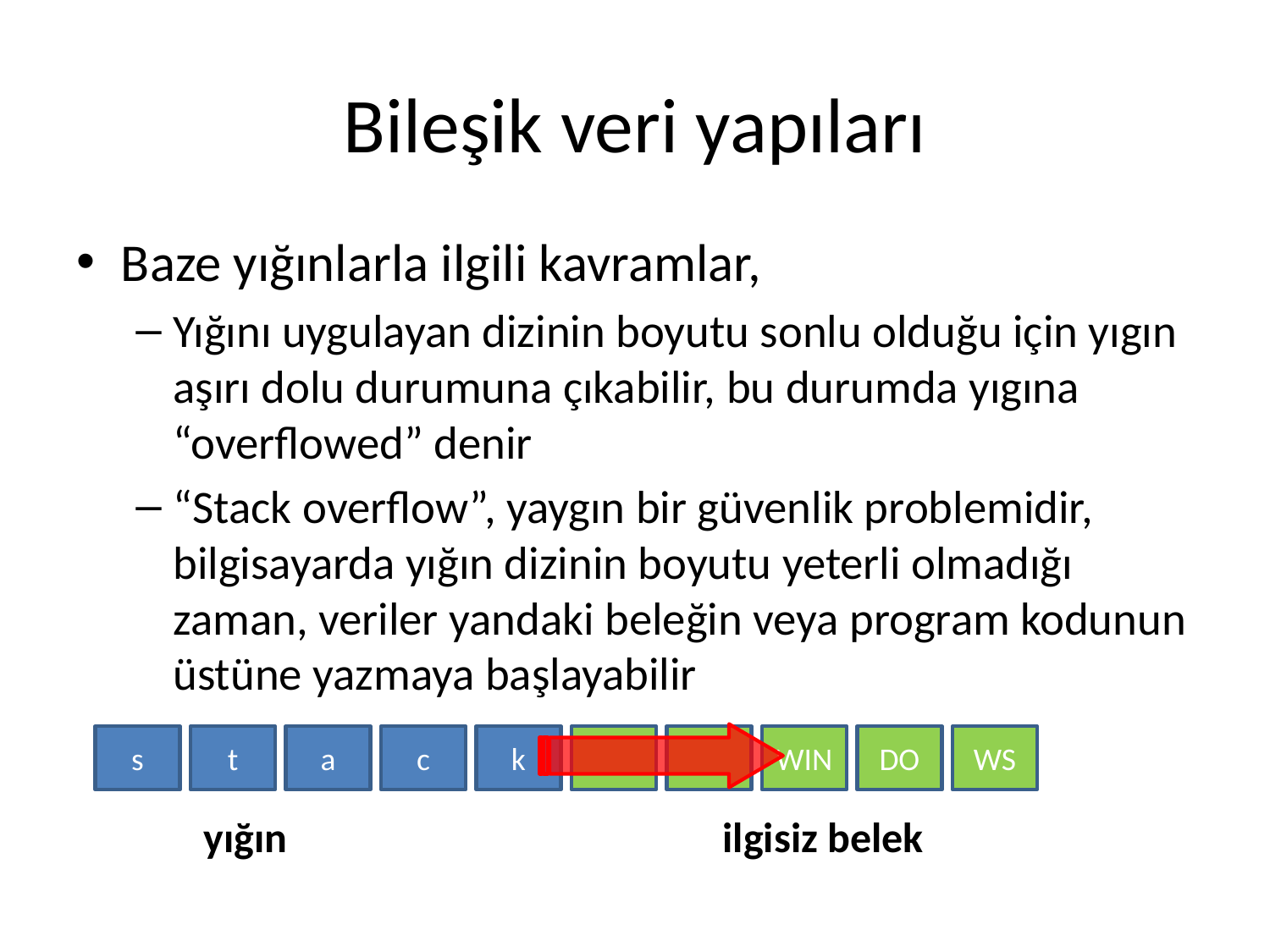

# Bileşik veri yapıları
Baze yığınlarla ilgili kavramlar,
Yığını uygulayan dizinin boyutu sonlu olduğu için yıgın aşırı dolu durumuna çıkabilir, bu durumda yıgına “overflowed” denir
“Stack overflow”, yaygın bir güvenlik problemidir, bilgisayarda yığın dizinin boyutu yeterli olmadığı zaman, veriler yandaki beleğin veya program kodunun üstüne yazmaya başlayabilir

s
t
a
c
k

WIN
DO
WS
yığın
ilgisiz belek